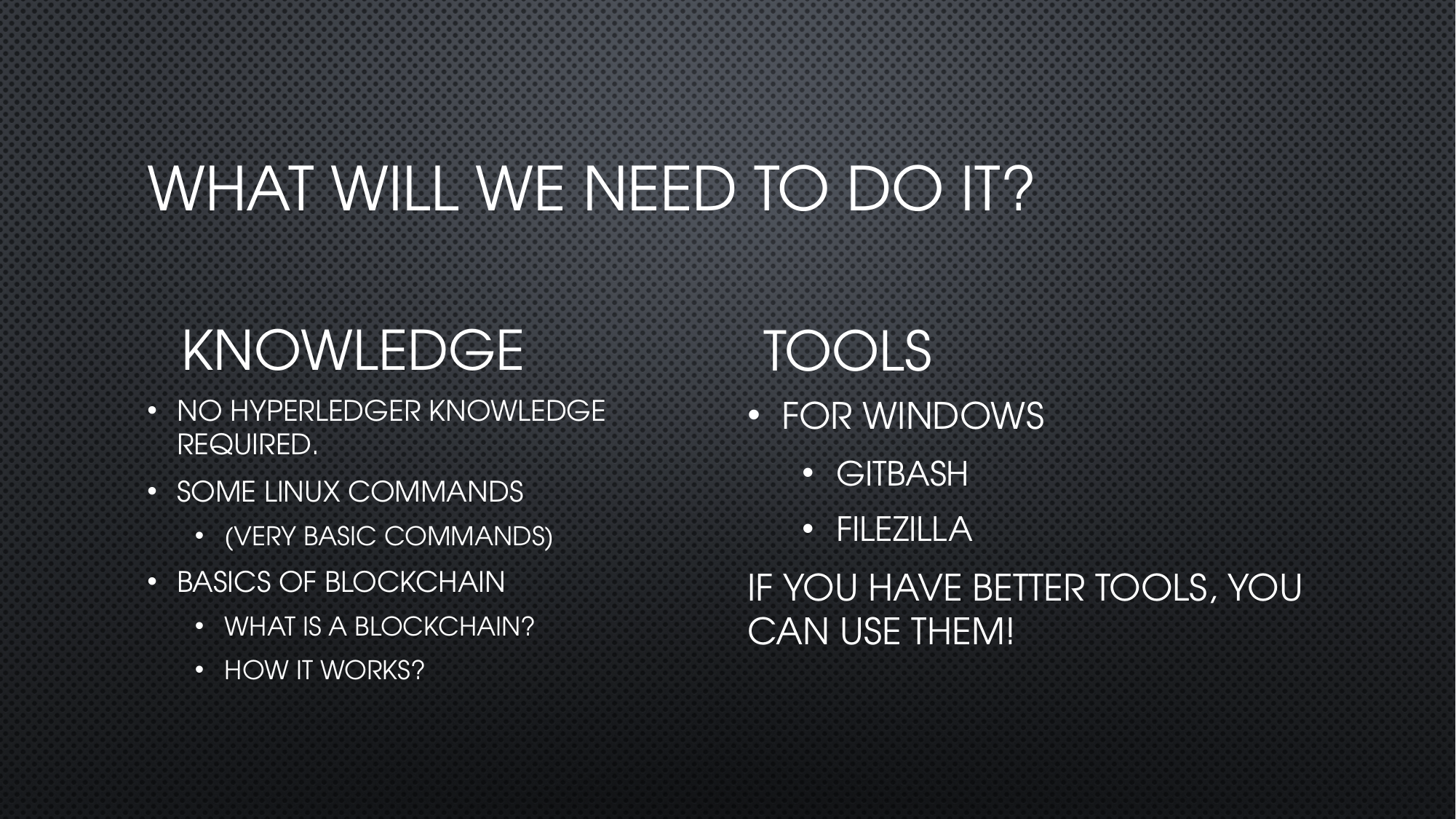

# What will we need to do it?
Knowledge
Tools
No Hyperledger knowledge required.
Some linux commands
(Very basic commands)
Basics of Blockchain
What is a blockchain?
How it works?
For Windows
GitBash
Filezilla
If you have better tools, you can use them!